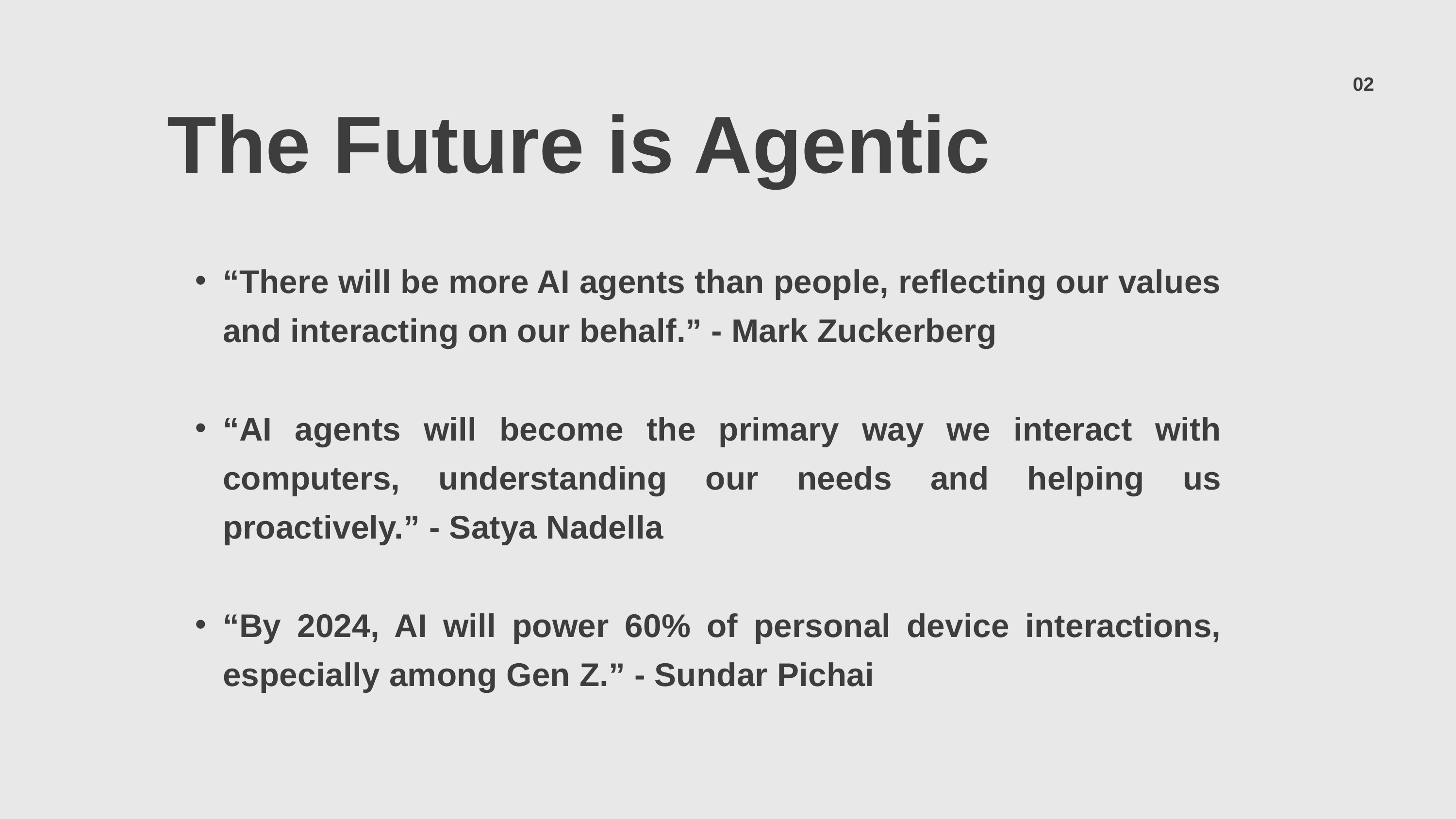

02
The Future is Agentic
“There will be more AI agents than people, reflecting our values and interacting on our behalf.” - Mark Zuckerberg

“AI agents will become the primary way we interact with computers, understanding our needs and helping us proactively.” - Satya Nadella

“By 2024, AI will power 60% of personal device interactions, especially among Gen Z.” - Sundar Pichai